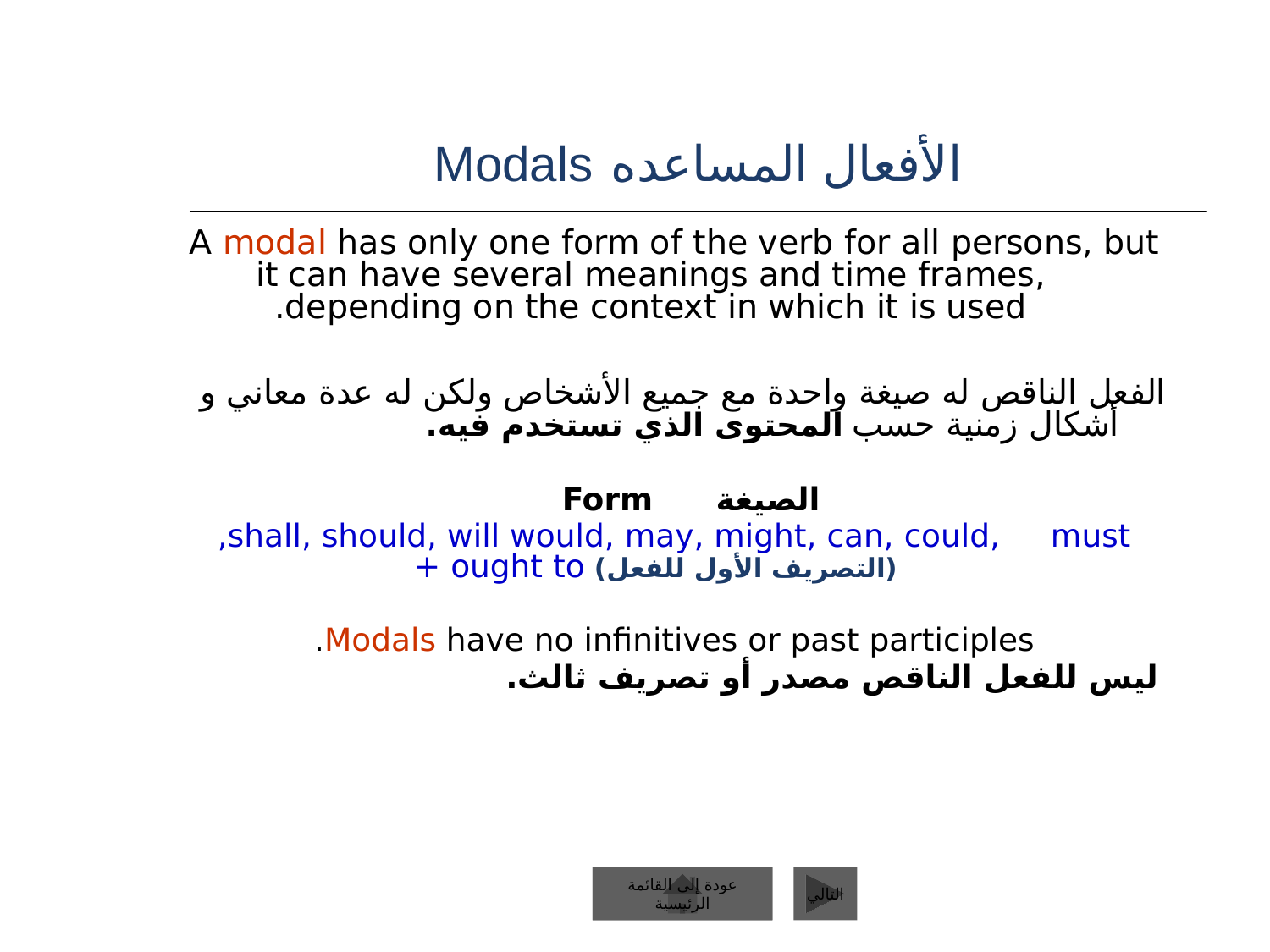

# الأفعال المساعده Modals
A modal has only one form of the verb for all persons, but it can have several meanings and time frames, depending on the context in which it is used.

الفعل الناقص له صيغة واحدة مع جميع الأشخاص ولكن له عدة معاني و أشكال زمنية حسب المحتوى الذي تستخدم فيه.

الصيغة      Form
shall, should, will would, may, might, can, could,     must, (التصريف الأول للفعل) ought to +

Modals have no infinitives or past participles.
 ليس للفعل الناقص مصدر أو تصريف ثالث.

عودة إلى القائمة الرئيسية
عودة إلى القائمة الرئيسية
التالي